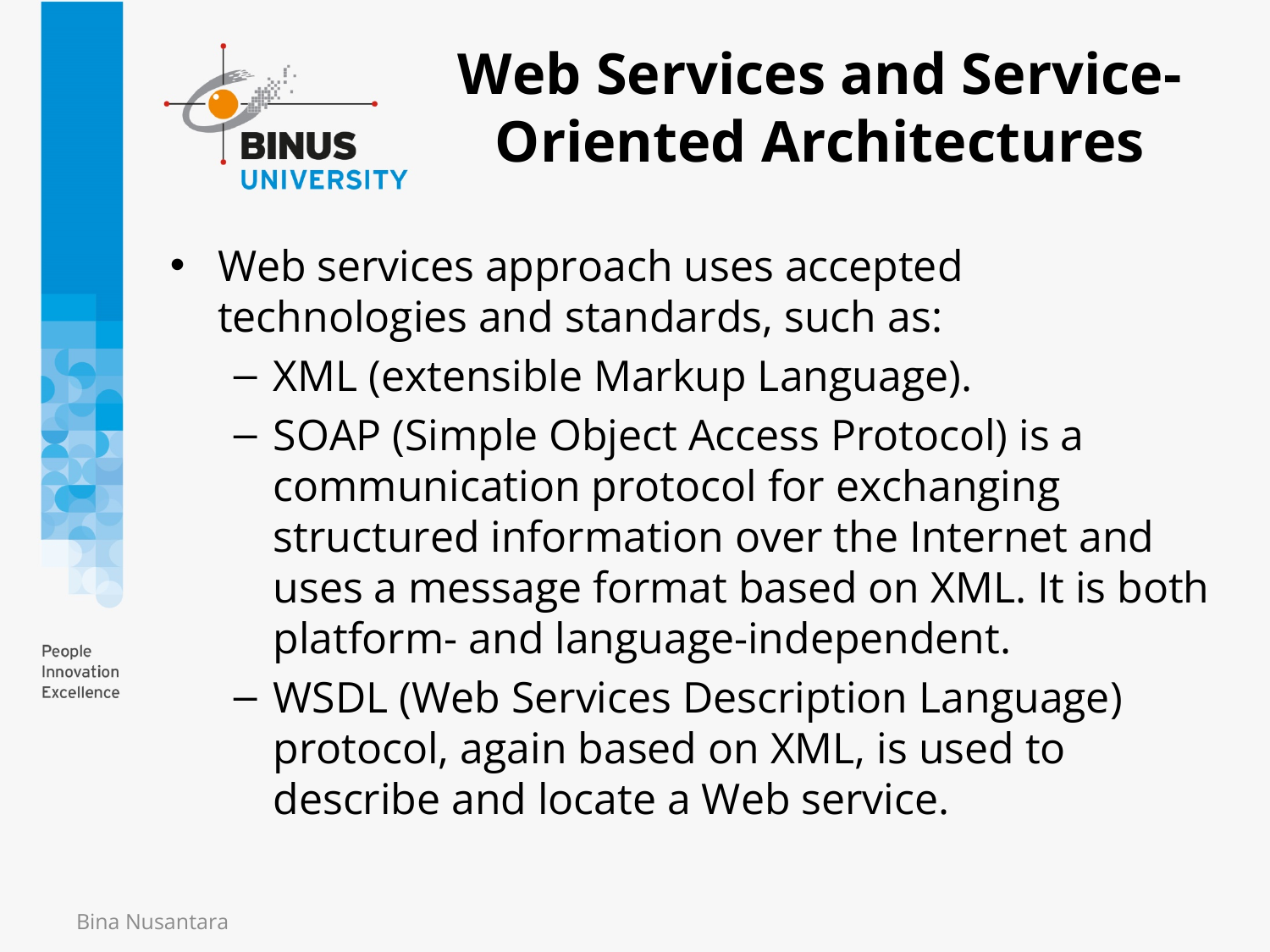

Web Services and Service-Oriented Architectures
Web services approach uses accepted technologies and standards, such as:
XML (extensible Markup Language).
SOAP (Simple Object Access Protocol) is a communication protocol for exchanging structured information over the Internet and uses a message format based on XML. It is both platform- and language-independent.
WSDL (Web Services Description Language) protocol, again based on XML, is used to describe and locate a Web service.
Bina Nusantara